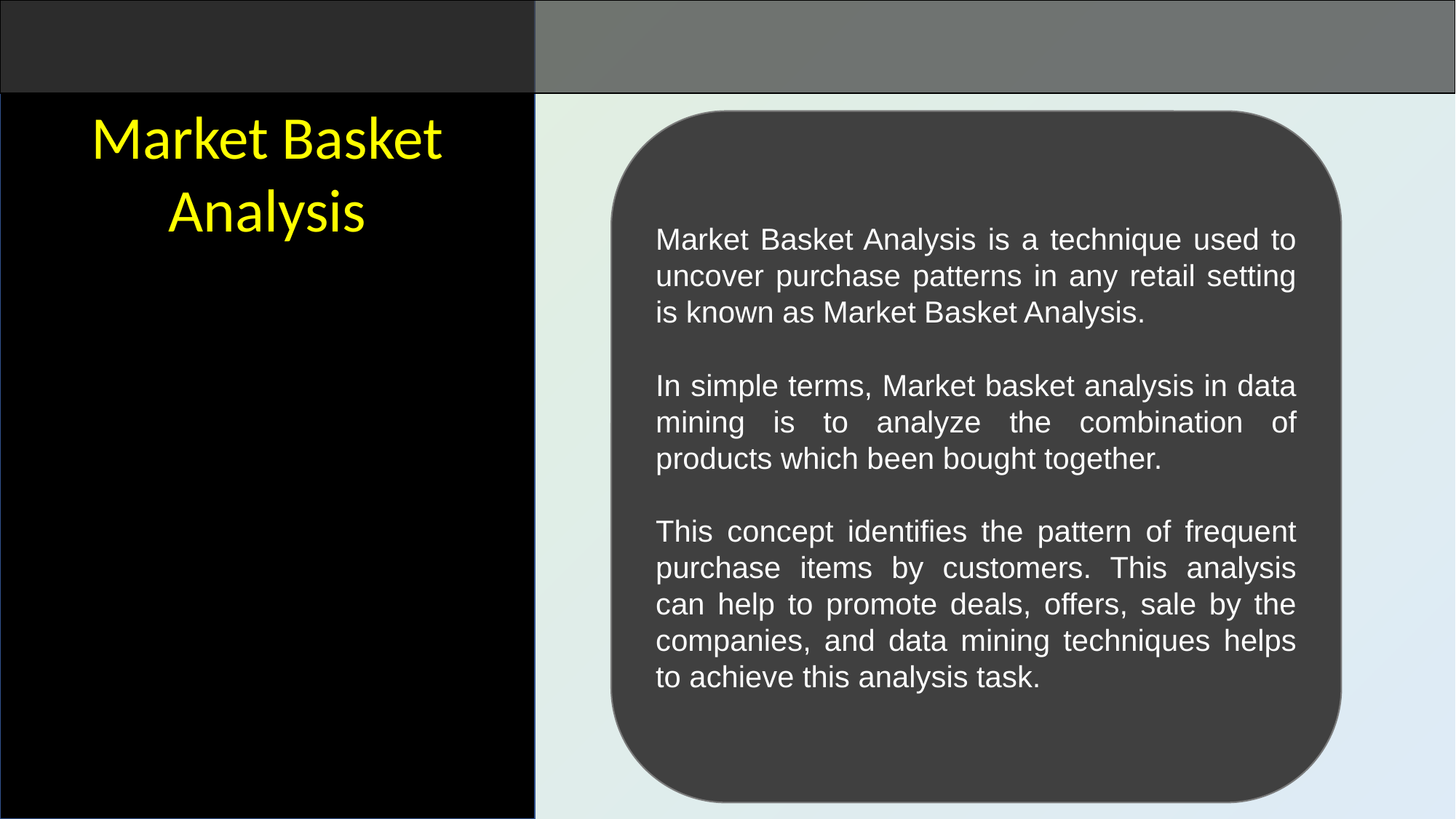

Market Basket Analysis

Market Basket Analysis is a technique used to uncover purchase patterns in any retail setting is known as Market Basket Analysis.

In simple terms, Market basket analysis in data mining is to analyze the combination of products which been bought together.

This concept identifies the pattern of frequent purchase items by customers. This analysis can help to promote deals, offers, sale by the companies, and data mining techniques helps to achieve this analysis task.